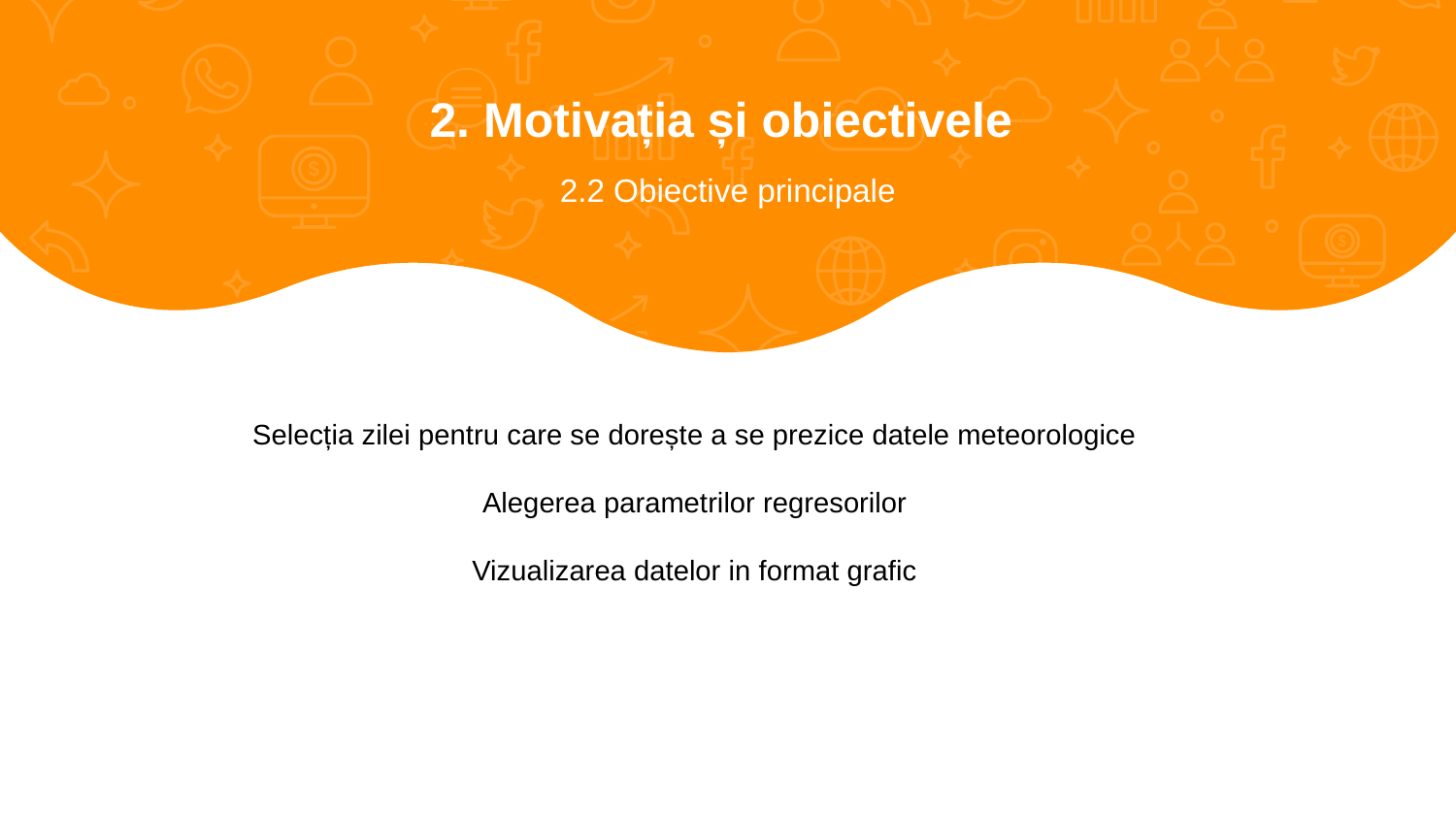

2. Motivația și obiectivele
2.2 Obiective principale
Selecția zilei pentru care se dorește a se prezice datele meteorologice

Alegerea parametrilor regresorilor

Vizualizarea datelor in format grafic